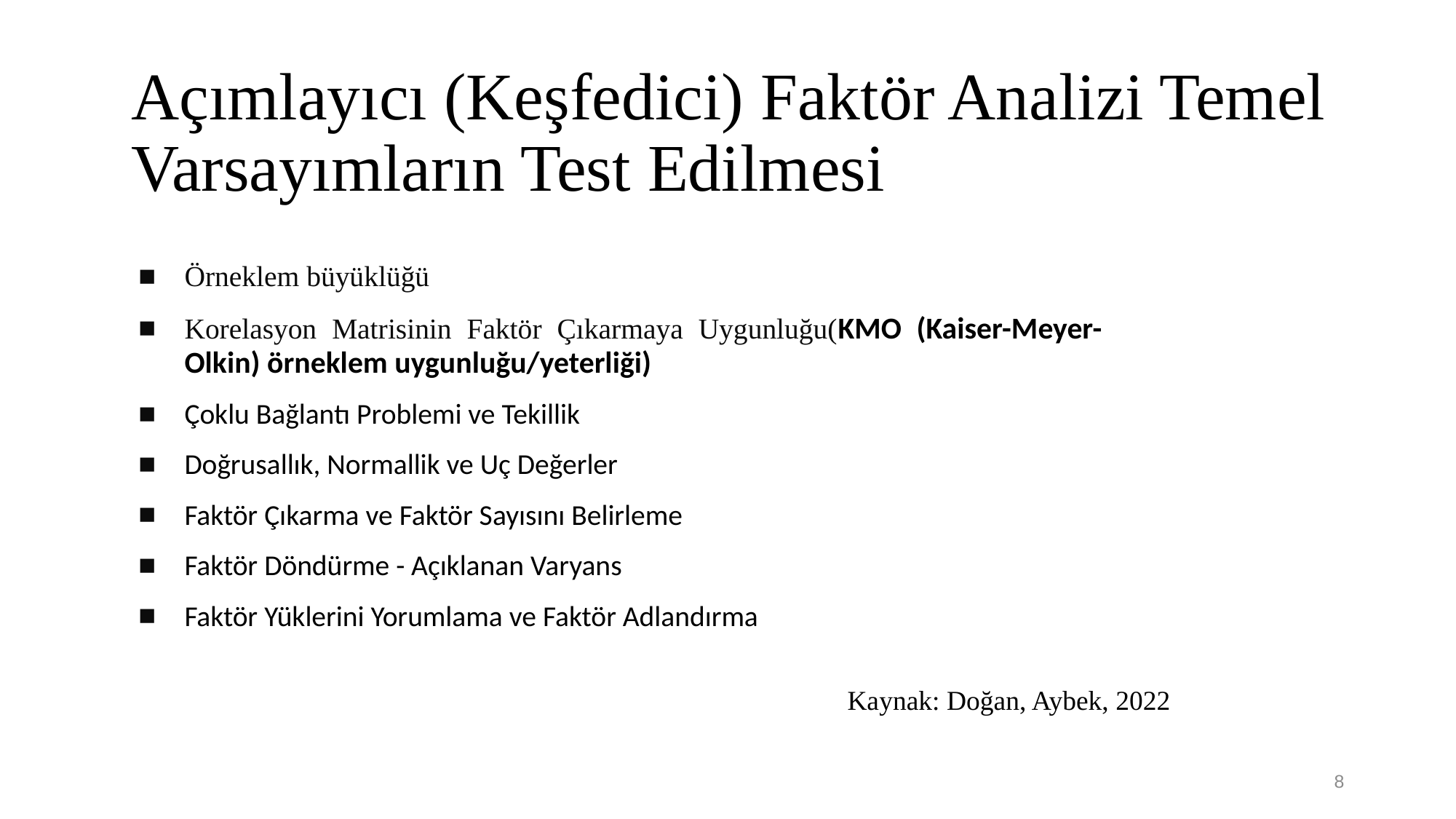

# Açımlayıcı (Keşfedici) Faktör Analizi Temel Varsayımların Test Edilmesi
Örneklem büyüklüğü
Korelasyon Matrisinin Faktör Çıkarmaya Uygunluğu(KMO (Kaiser-Meyer-Olkin) örneklem uygunluğu/yeterliği)
Çoklu Bağlantı Problemi ve Tekillik
Doğrusallık, Normallik ve Uç Değerler
Faktör Çıkarma ve Faktör Sayısını Belirleme
Faktör Döndürme - Açıklanan Varyans
Faktör Yüklerini Yorumlama ve Faktör Adlandırma

Kaynak: Doğan, Aybek, 2022
8